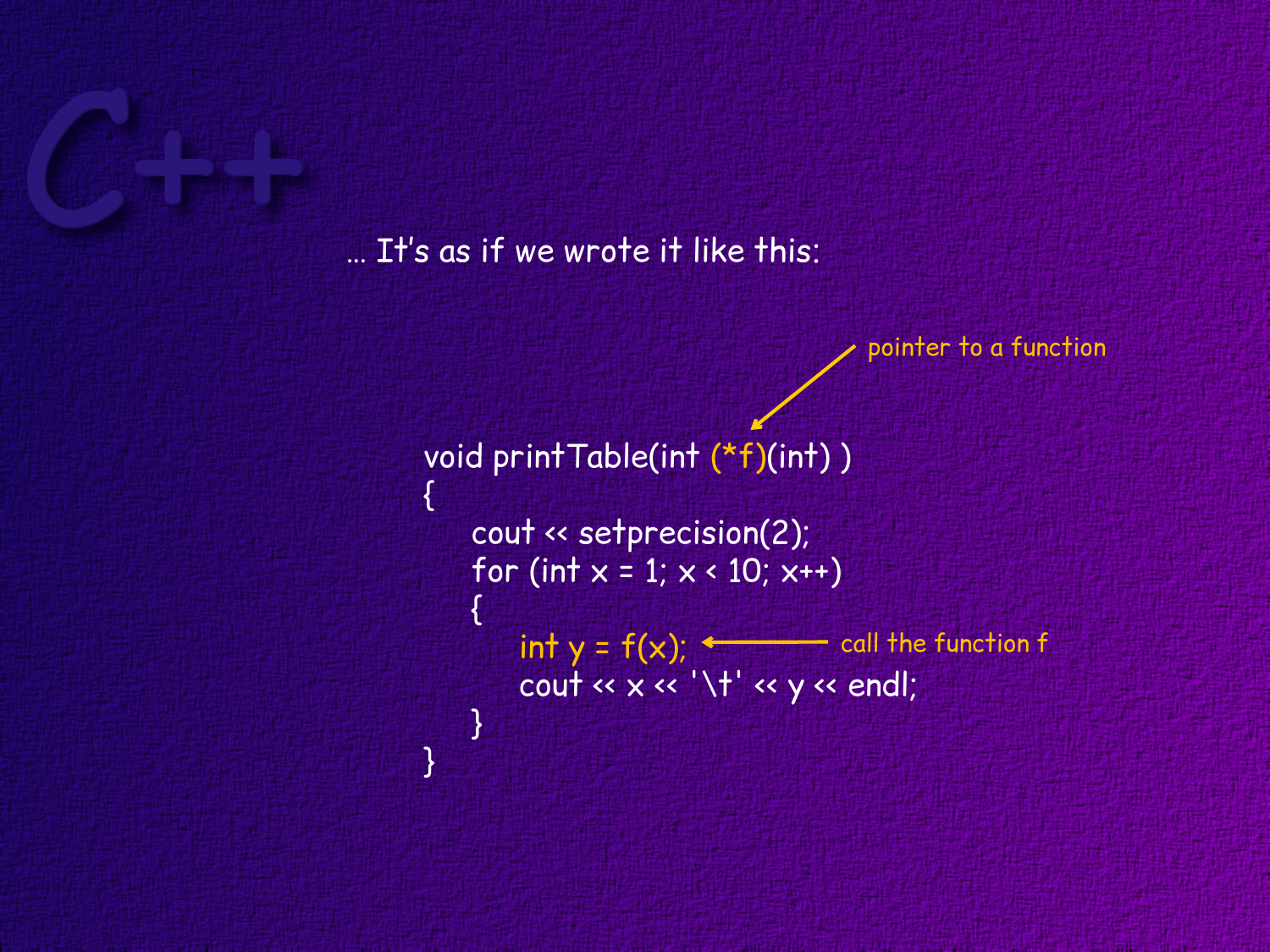

… It’s as if we wrote it like this:
pointer to a function
void printTable(int (*f)(int) )
{
     cout << setprecision(2);
     for (int x = 1; x < 10; x++)
     {
          int y = f(x);
          cout << x << '\t' << y << endl;
     }
}
call the function f